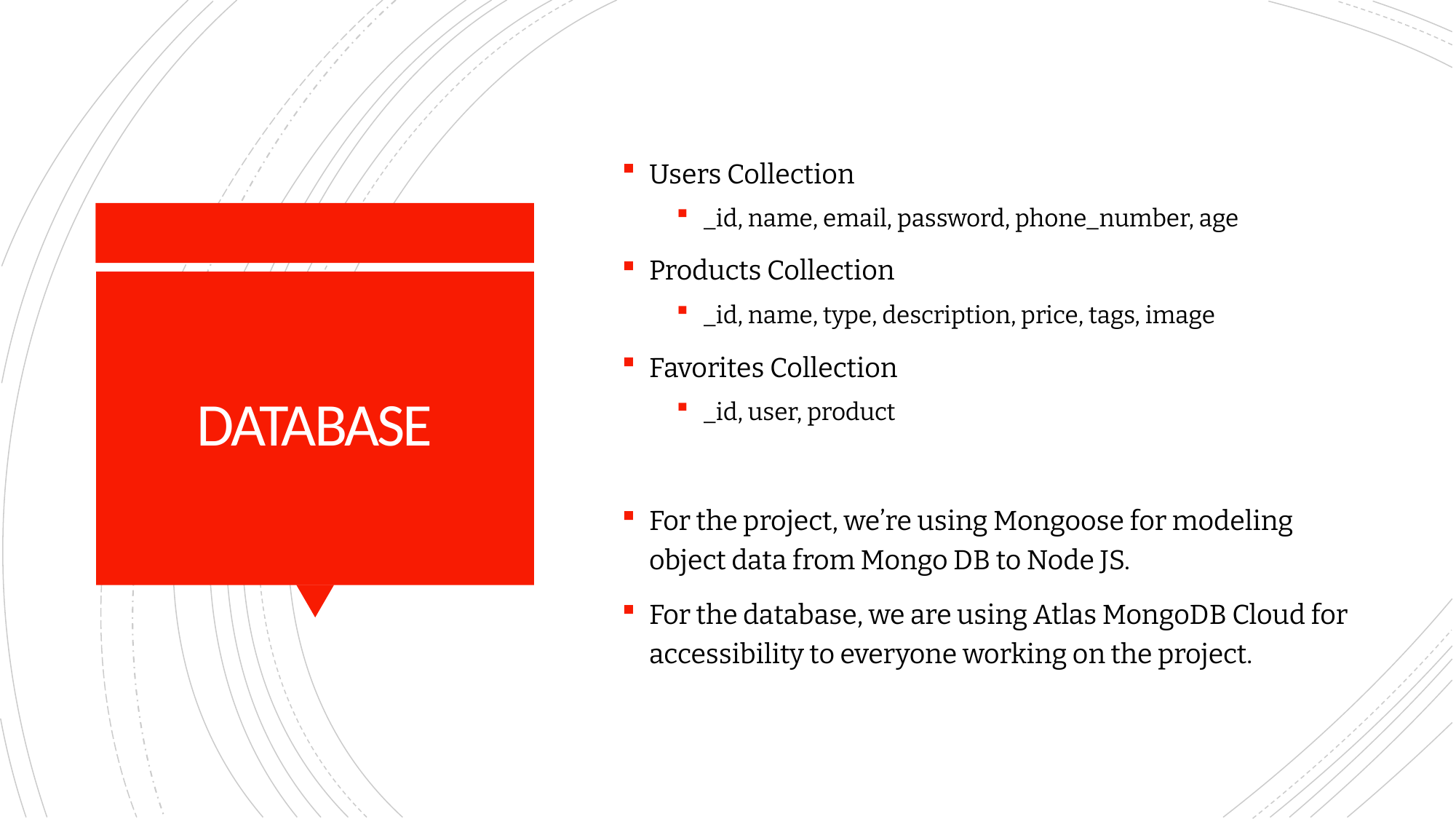

Users Collection
_id, name, email, password, phone_number, age
Products Collection
_id, name, type, description, price, tags, image
Favorites Collection
_id, user, product

For the project, we’re using Mongoose for modeling object data from Mongo DB to Node JS.
For the database, we are using Atlas MongoDB Cloud for accessibility to everyone working on the project.
# DATABASE